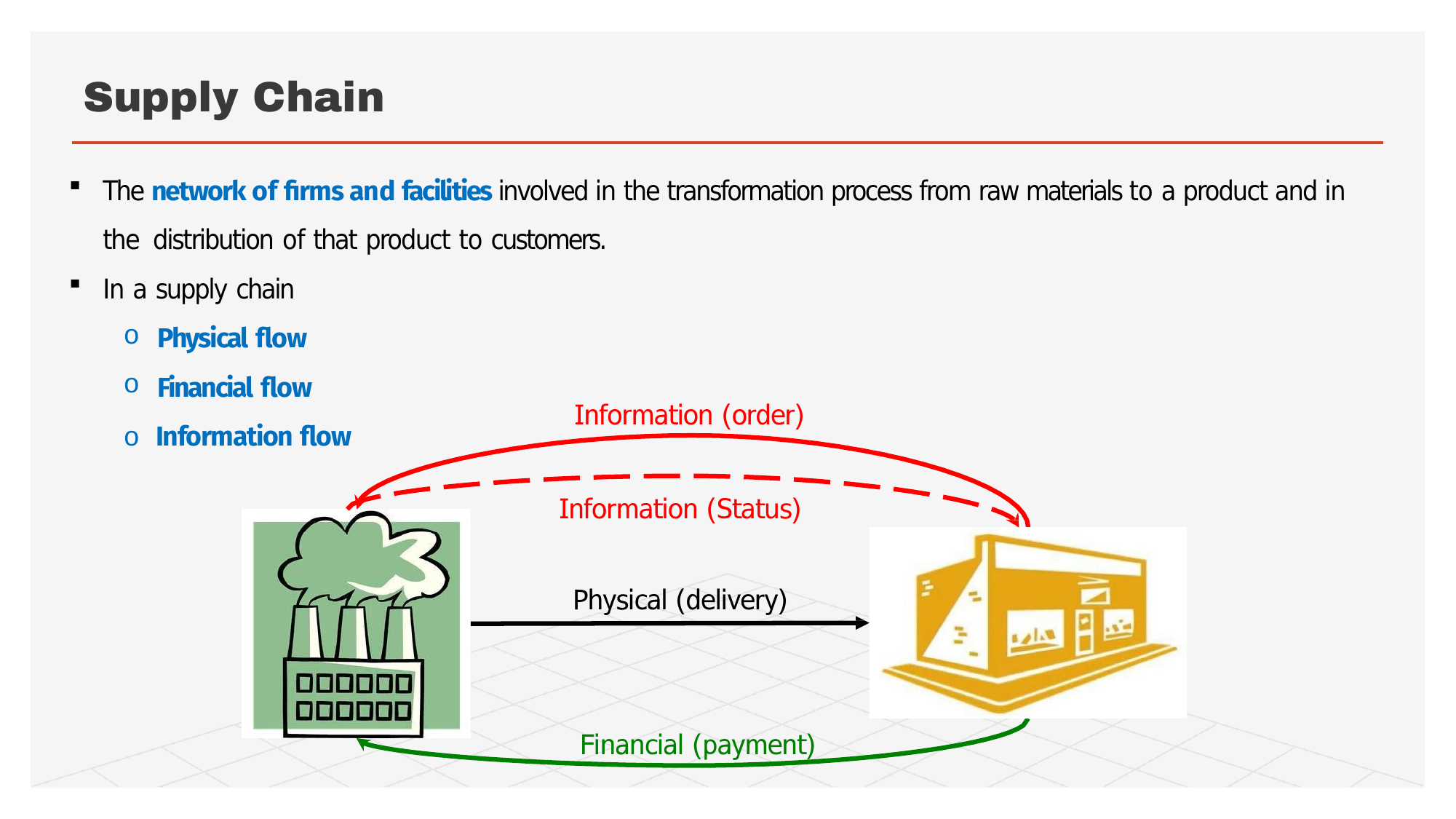

# Supply Chain
The network of firms and facilities involved in the transformation process from raw materials to a product and in the  distribution of that product to customers.
In a supply chain
Physical flow
Financial flow
Information (order)
o Information flow

Information (Status)

Physical (delivery)

Financial (payment)